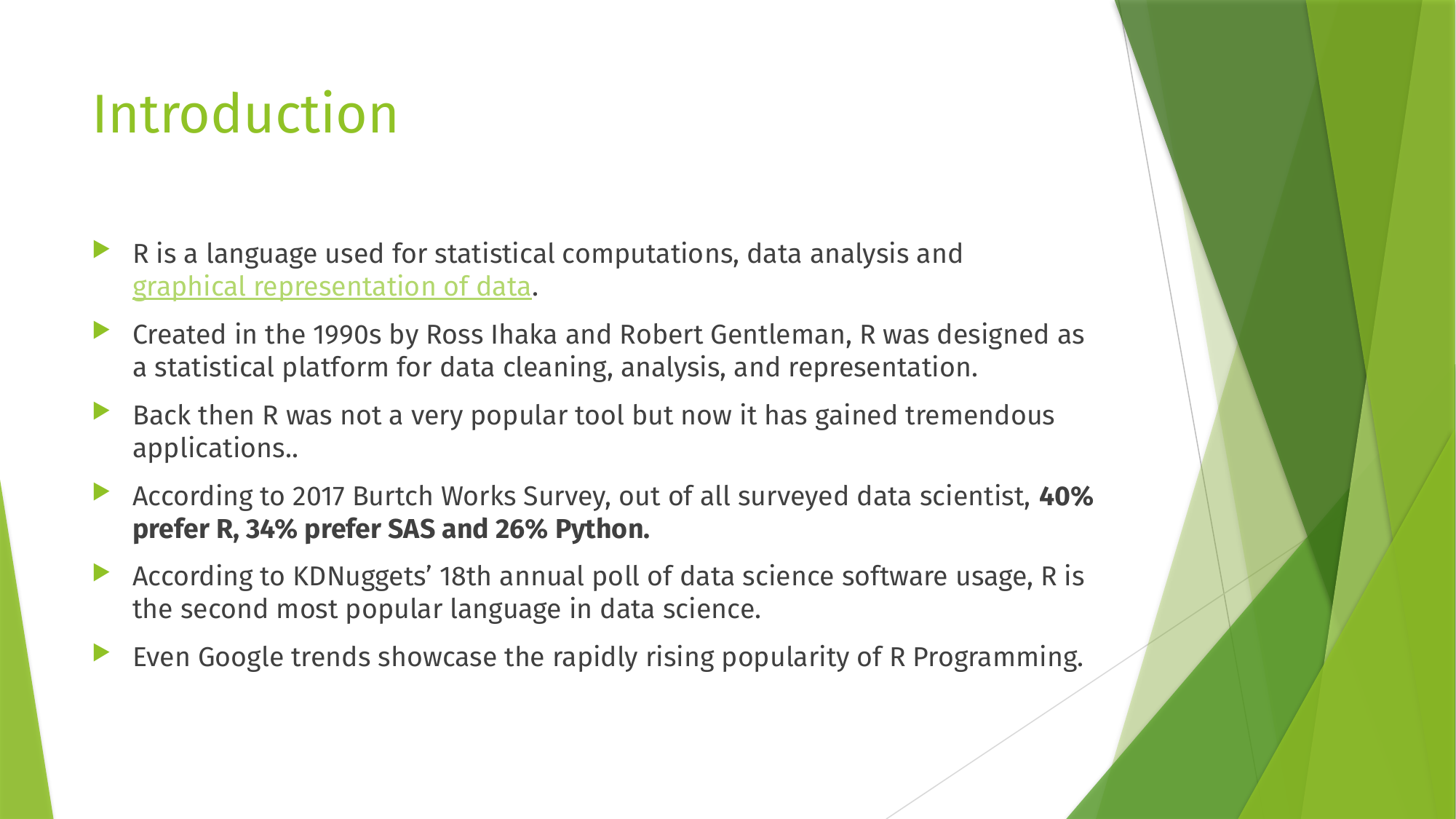

# Introduction
R is a language used for statistical computations, data analysis and graphical representation of data.
Created in the 1990s by Ross Ihaka and Robert Gentleman, R was designed as a statistical platform for data cleaning, analysis, and representation.
Back then R was not a very popular tool but now it has gained tremendous applications..
According to 2017 Burtch Works Survey, out of all surveyed data scientist, 40% prefer R, 34% prefer SAS and 26% Python.
According to KDNuggets’ 18th annual poll of data science software usage, R is the second most popular language in data science.
Even Google trends showcase the rapidly rising popularity of R Programming.